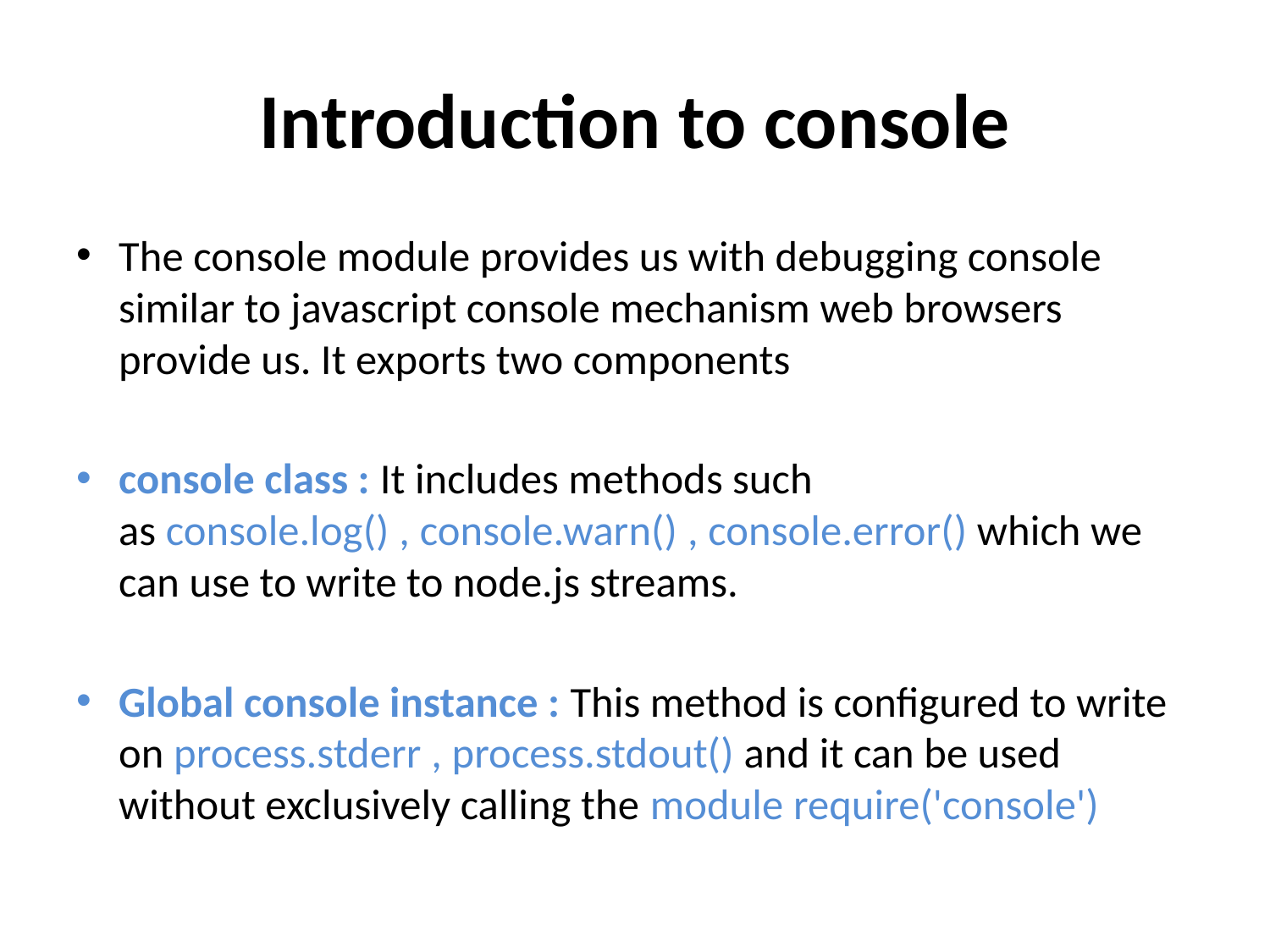

# Introduction to console
The console module provides us with debugging console similar to javascript console mechanism web browsers provide us. It exports two components

console class : It includes methods such as console.log() , console.warn() , console.error() which we can use to write to node.js streams.

Global console instance : This method is configured to write on process.stderr , process.stdout() and it can be used without exclusively calling the module require('console')